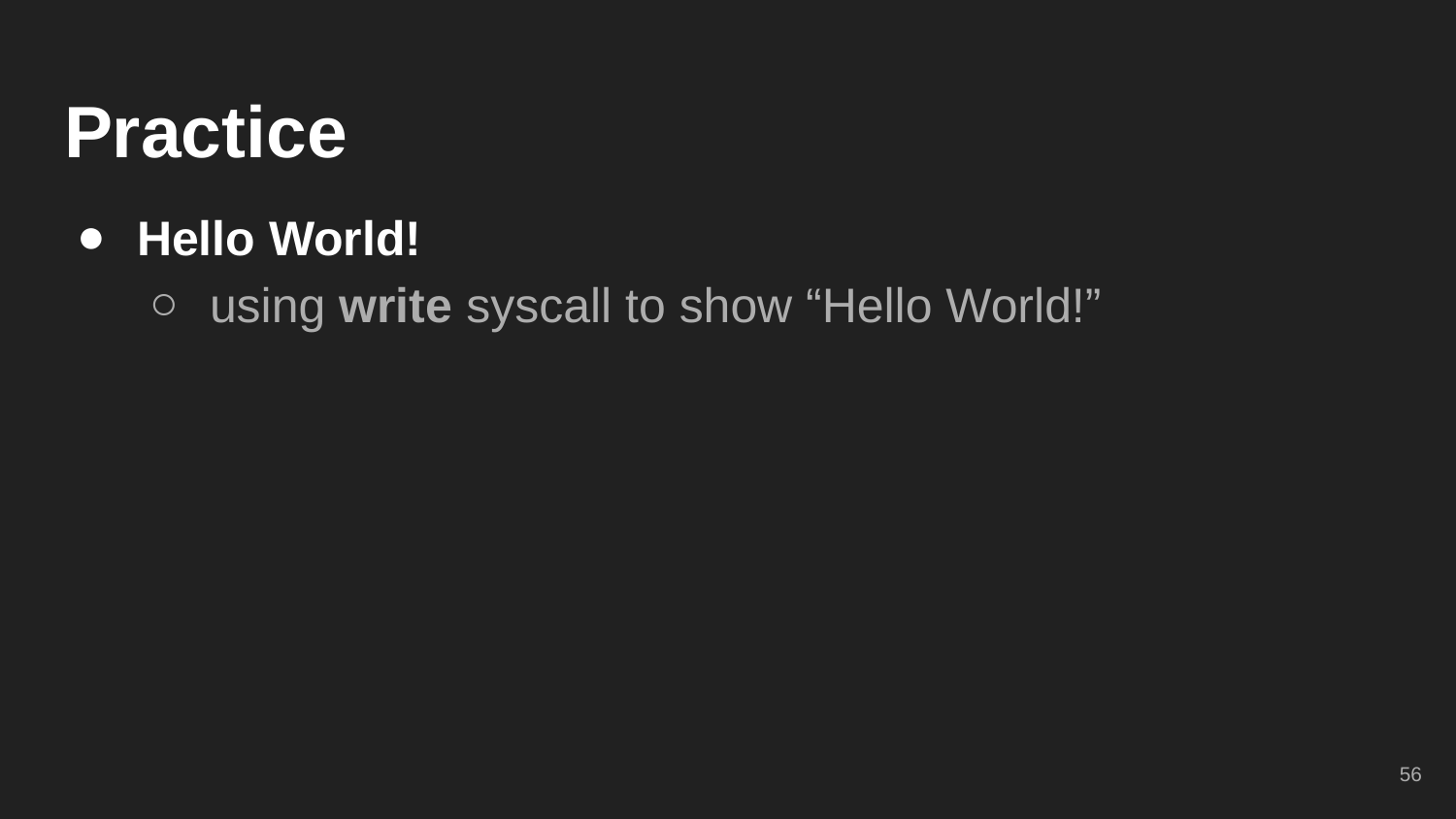

# Practice
Hello World!
using write syscall to show “Hello World!”
56